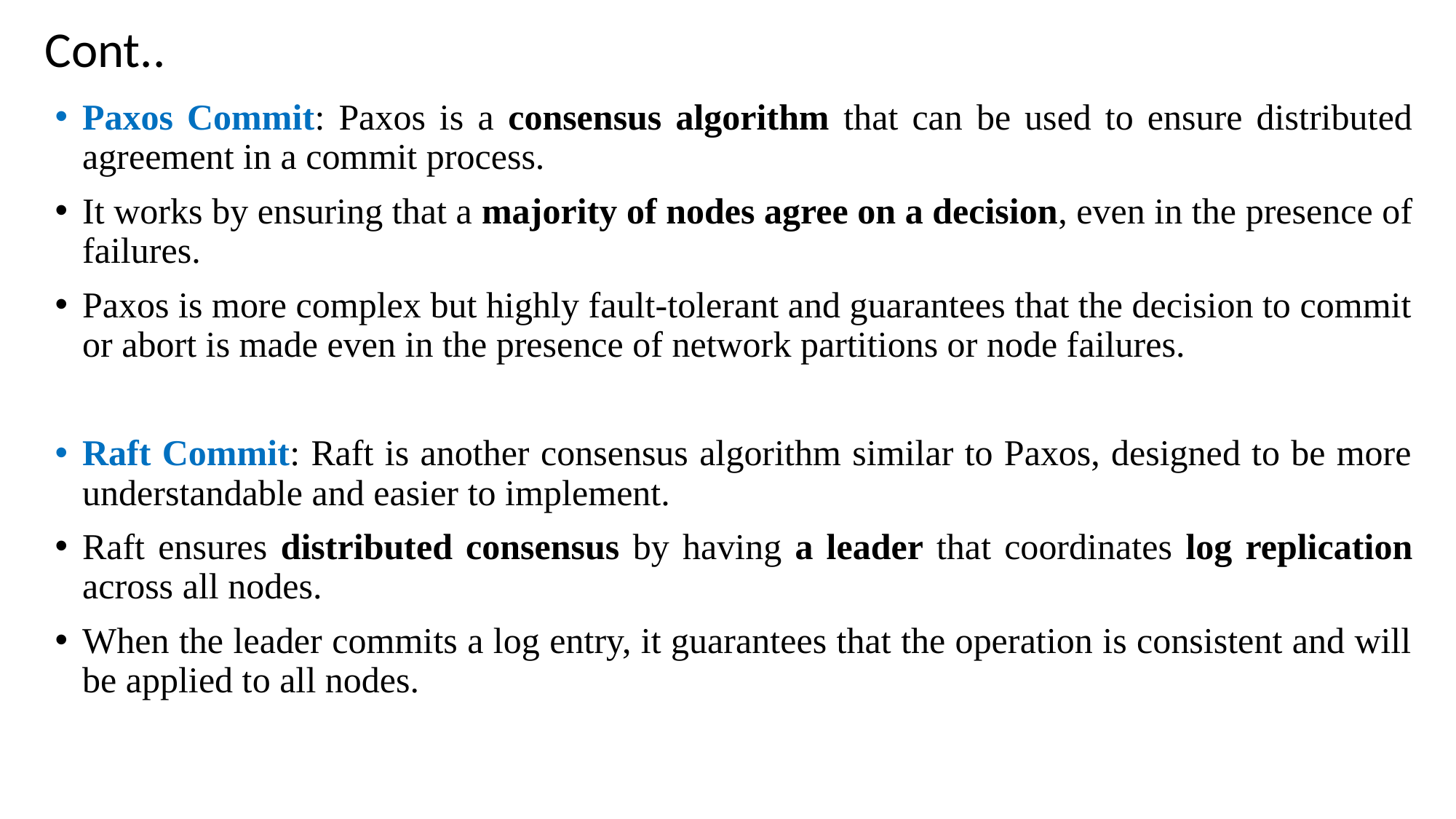

# Cont..
Paxos Commit: Paxos is a consensus algorithm that can be used to ensure distributed agreement in a commit process.
It works by ensuring that a majority of nodes agree on a decision, even in the presence of failures.
Paxos is more complex but highly fault-tolerant and guarantees that the decision to commit or abort is made even in the presence of network partitions or node failures.

Raft Commit: Raft is another consensus algorithm similar to Paxos, designed to be more understandable and easier to implement.
Raft ensures distributed consensus by having a leader that coordinates log replication across all nodes.
When the leader commits a log entry, it guarantees that the operation is consistent and will be applied to all nodes.